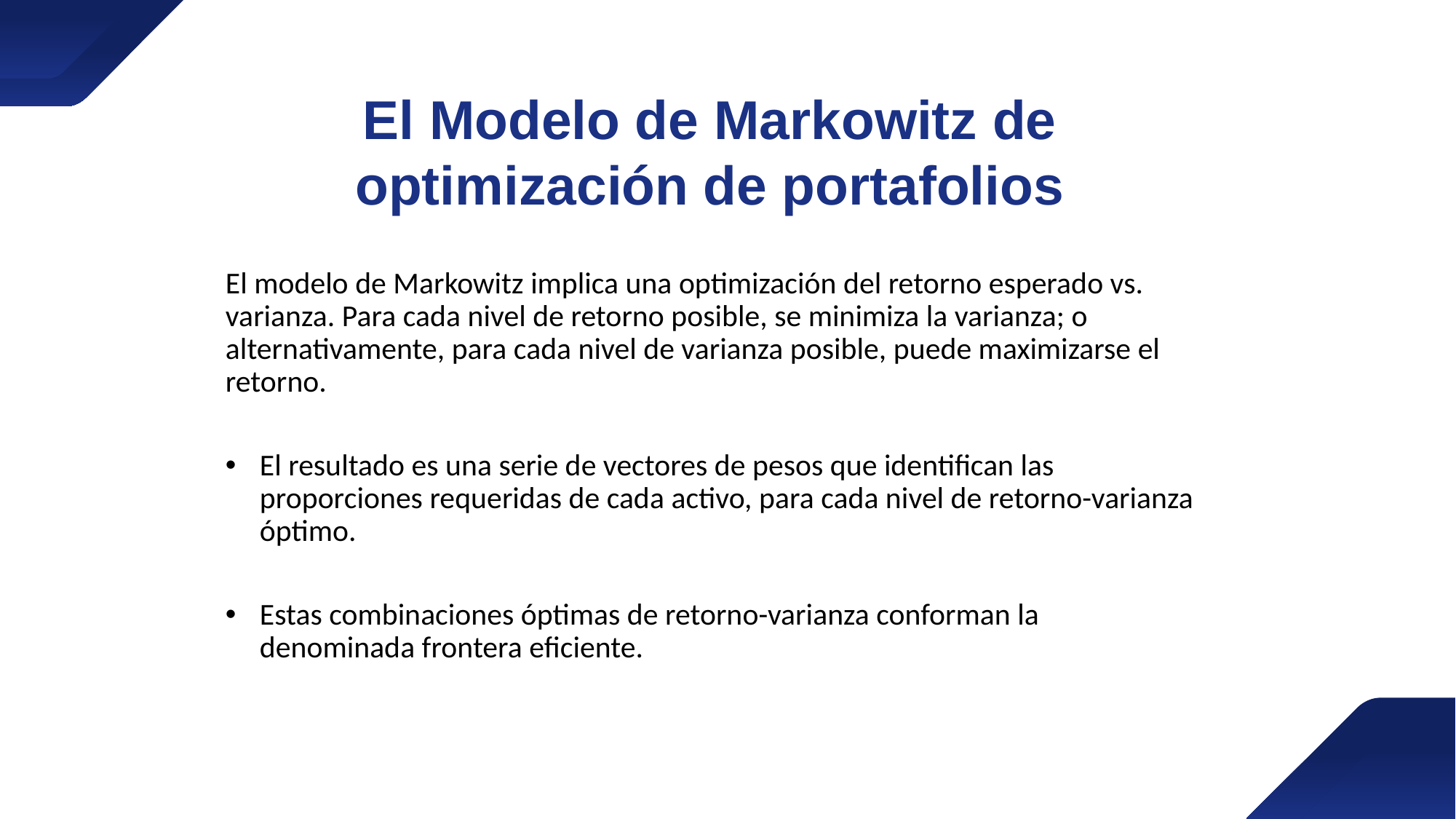

El Modelo de Markowitz de optimización de portafolios
El modelo de Markowitz implica una optimización del retorno esperado vs. varianza. Para cada nivel de retorno posible, se minimiza la varianza; o alternativamente, para cada nivel de varianza posible, puede maximizarse el retorno.

El resultado es una serie de vectores de pesos que identifican las proporciones requeridas de cada activo, para cada nivel de retorno-varianza óptimo.

Estas combinaciones óptimas de retorno-varianza conforman la denominada frontera eficiente.